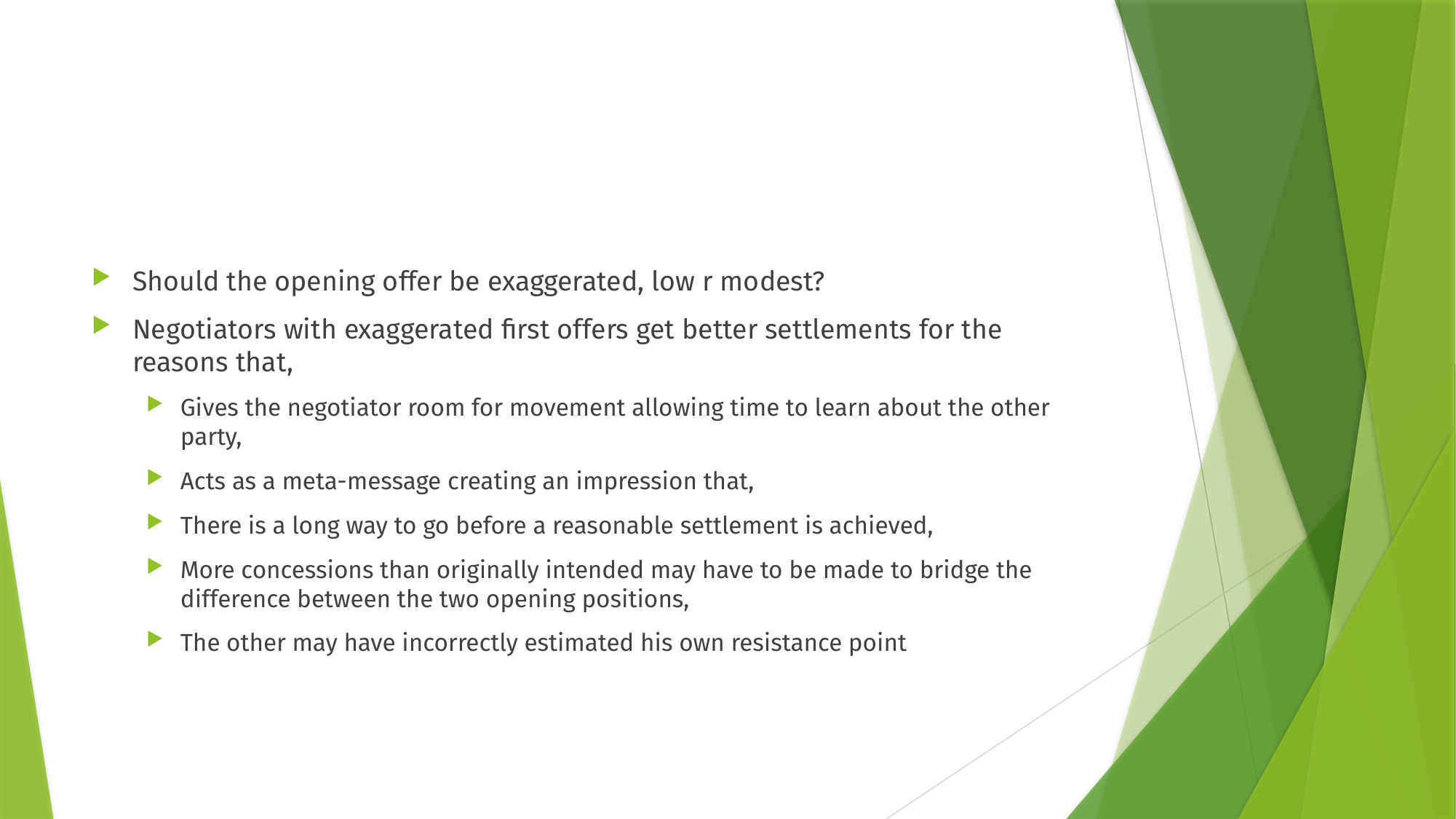

#
Should the opening offer be exaggerated, low r modest?
Negotiators with exaggerated first offers get better settlements for the reasons that,
Gives the negotiator room for movement allowing time to learn about the other party,
Acts as a meta-message creating an impression that,
There is a long way to go before a reasonable settlement is achieved,
More concessions than originally intended may have to be made to bridge the difference between the two opening positions,
The other may have incorrectly estimated his own resistance point